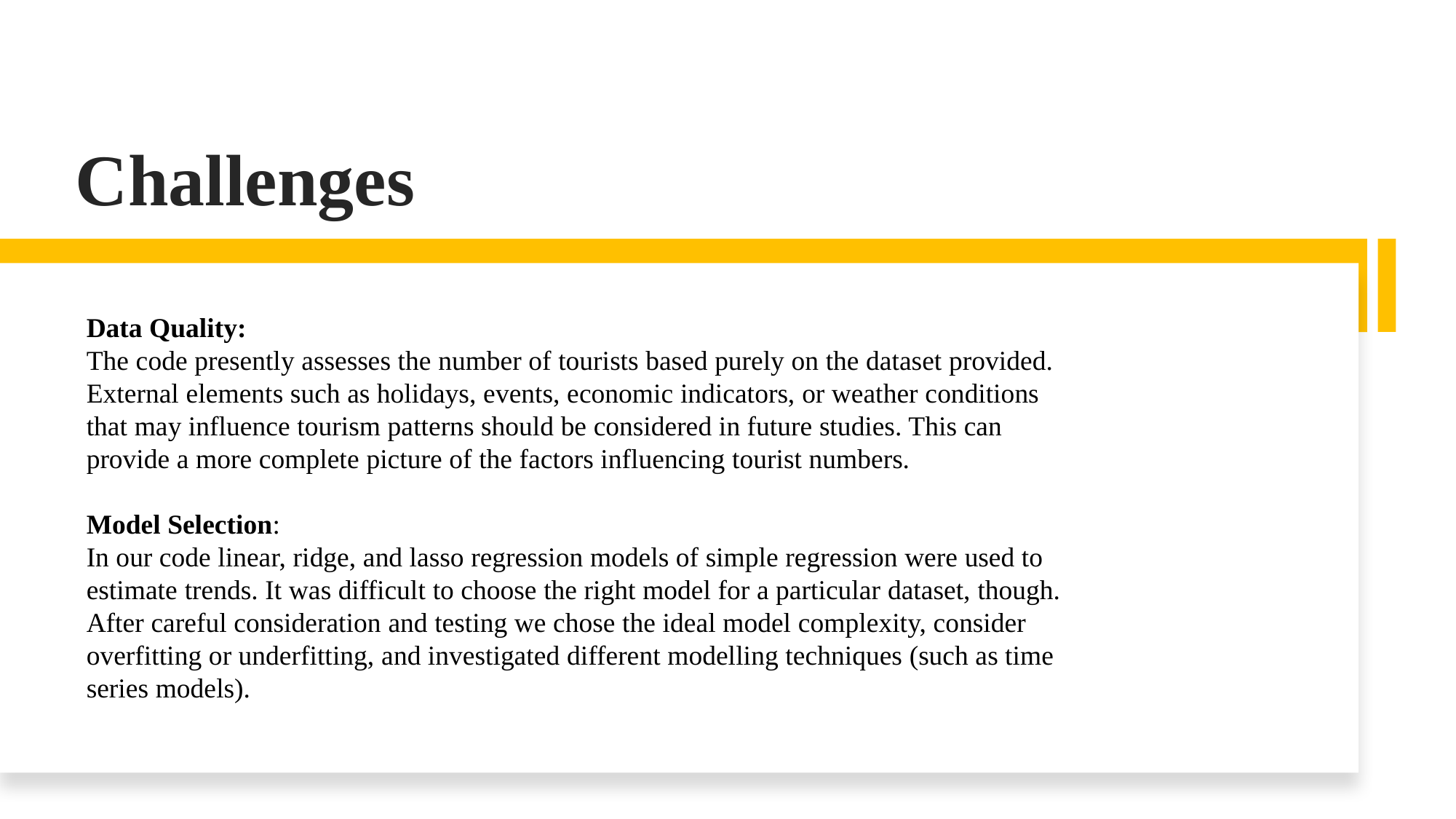

#
Challenges

Data Quality:
The code presently assesses the number of tourists based purely on the dataset provided. External elements such as holidays, events, economic indicators, or weather conditions that may influence tourism patterns should be considered in future studies. This can provide a more complete picture of the factors influencing tourist numbers.

Model Selection:
In our code linear, ridge, and lasso regression models of simple regression were used to estimate trends. It was difficult to choose the right model for a particular dataset, though. After careful consideration and testing we chose the ideal model complexity, consider overfitting or underfitting, and investigated different modelling techniques (such as time series models).